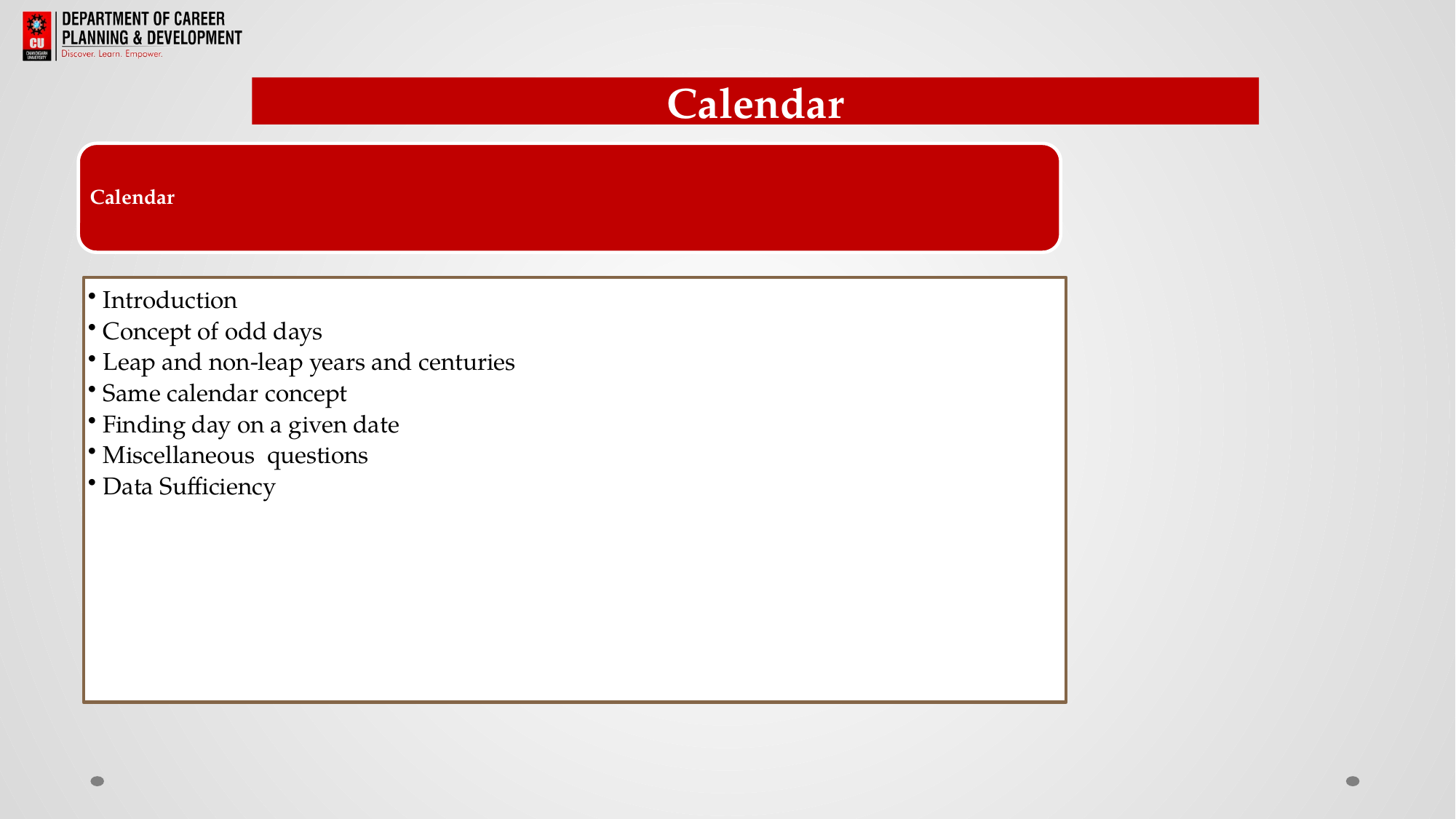

Calendar

Calendar

Introduction
Concept of odd days
Leap and non-leap years and centuries
Same calendar concept
Finding day on a given date
Miscellaneous  questions
Data Sufficiency